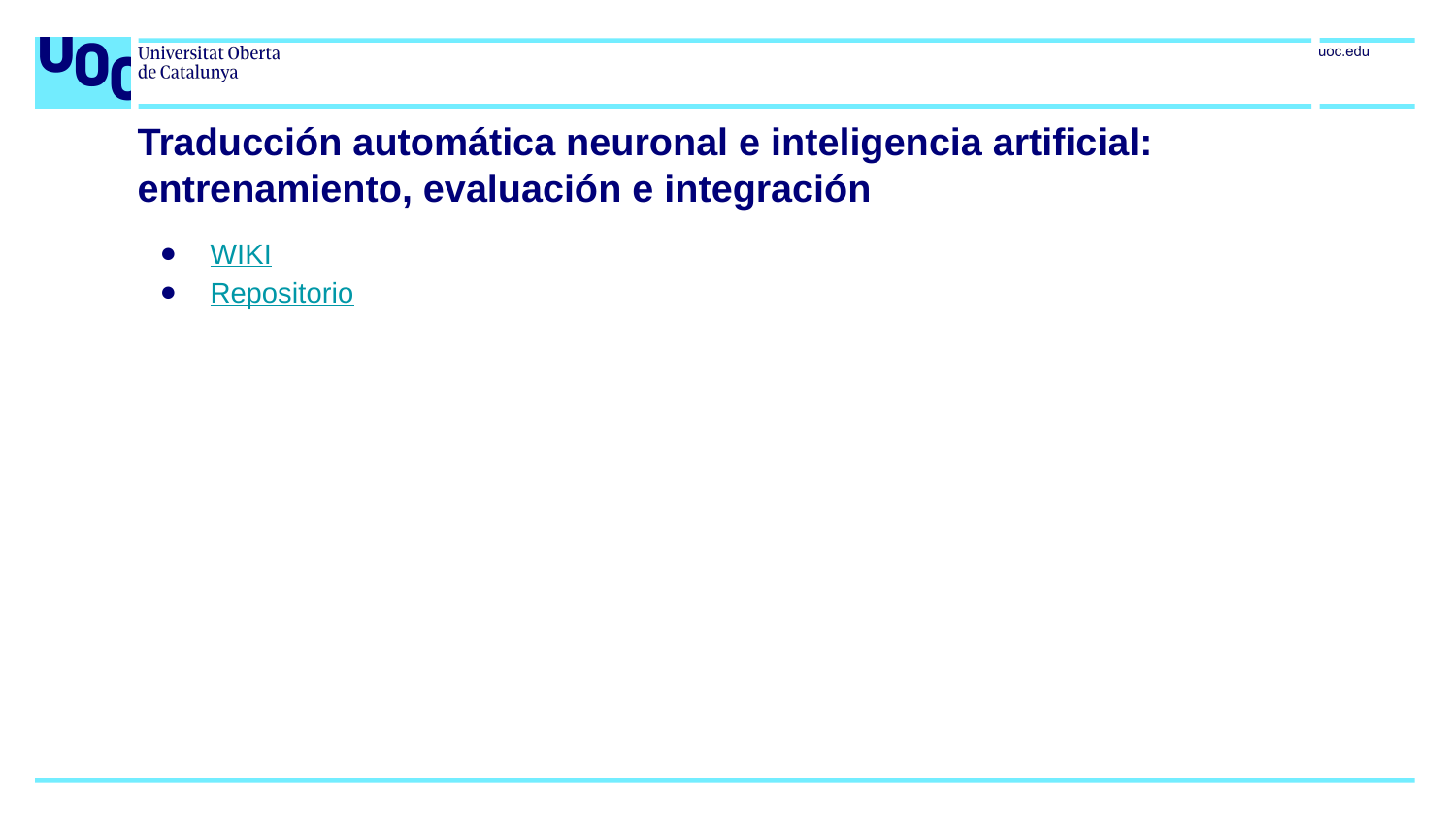

# Traducción automática neuronal e inteligencia artificial: entrenamiento, evaluación e integración
WIKI
Repositorio